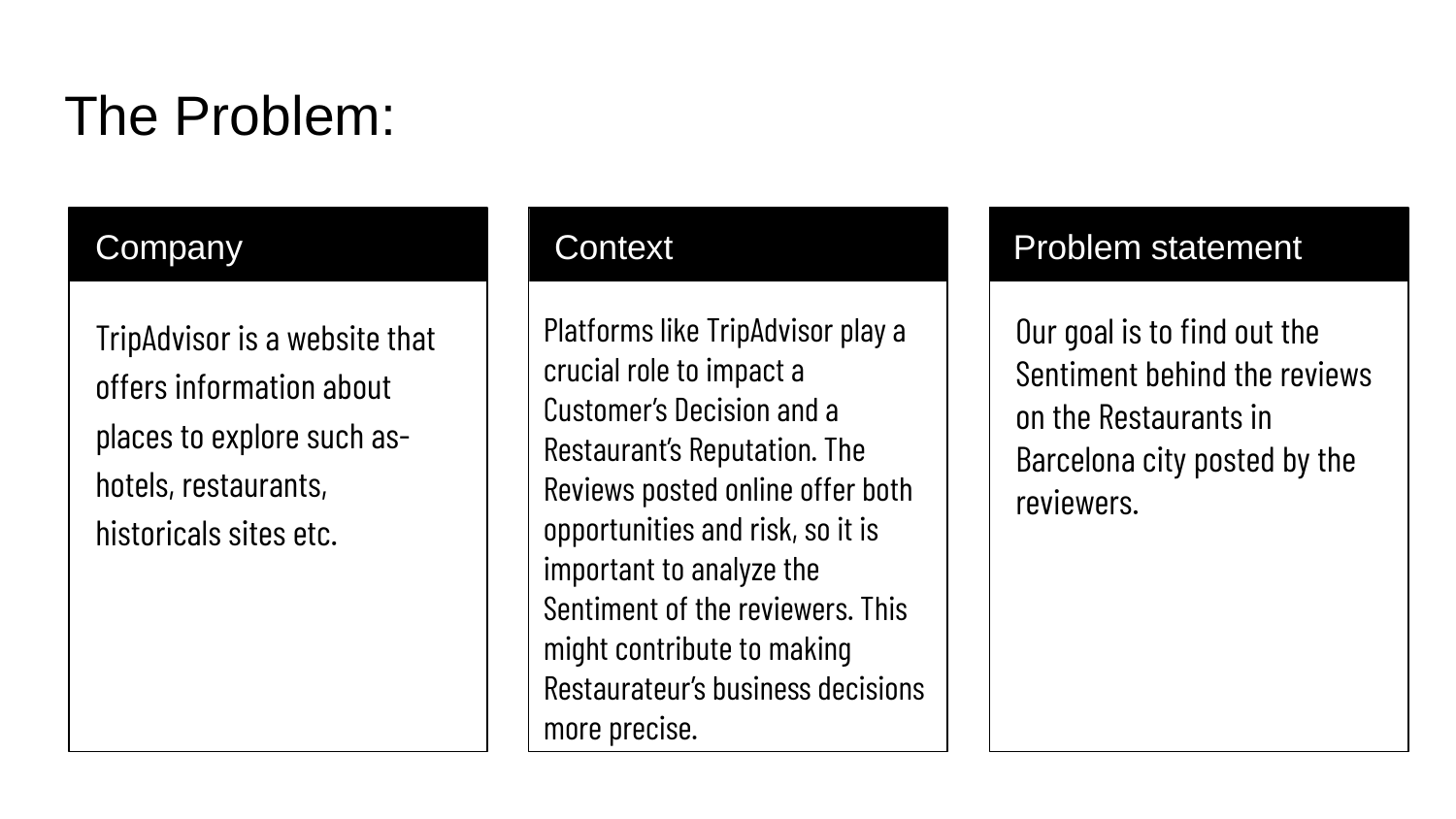

# The Problem:

Company

Context

Problem statement
TripAdvisor is a website that offers information about places to explore such as- hotels, restaurants, historicals sites etc.
Platforms like TripAdvisor play a crucial role to impact a Customer’s Decision and a Restaurant’s Reputation. The Reviews posted online offer both opportunities and risk, so it is important to analyze the Sentiment of the reviewers. This might contribute to making Restaurateur’s business decisions more precise.
Our goal is to find out the Sentiment behind the reviews on the Restaurants in Barcelona city posted by the reviewers.